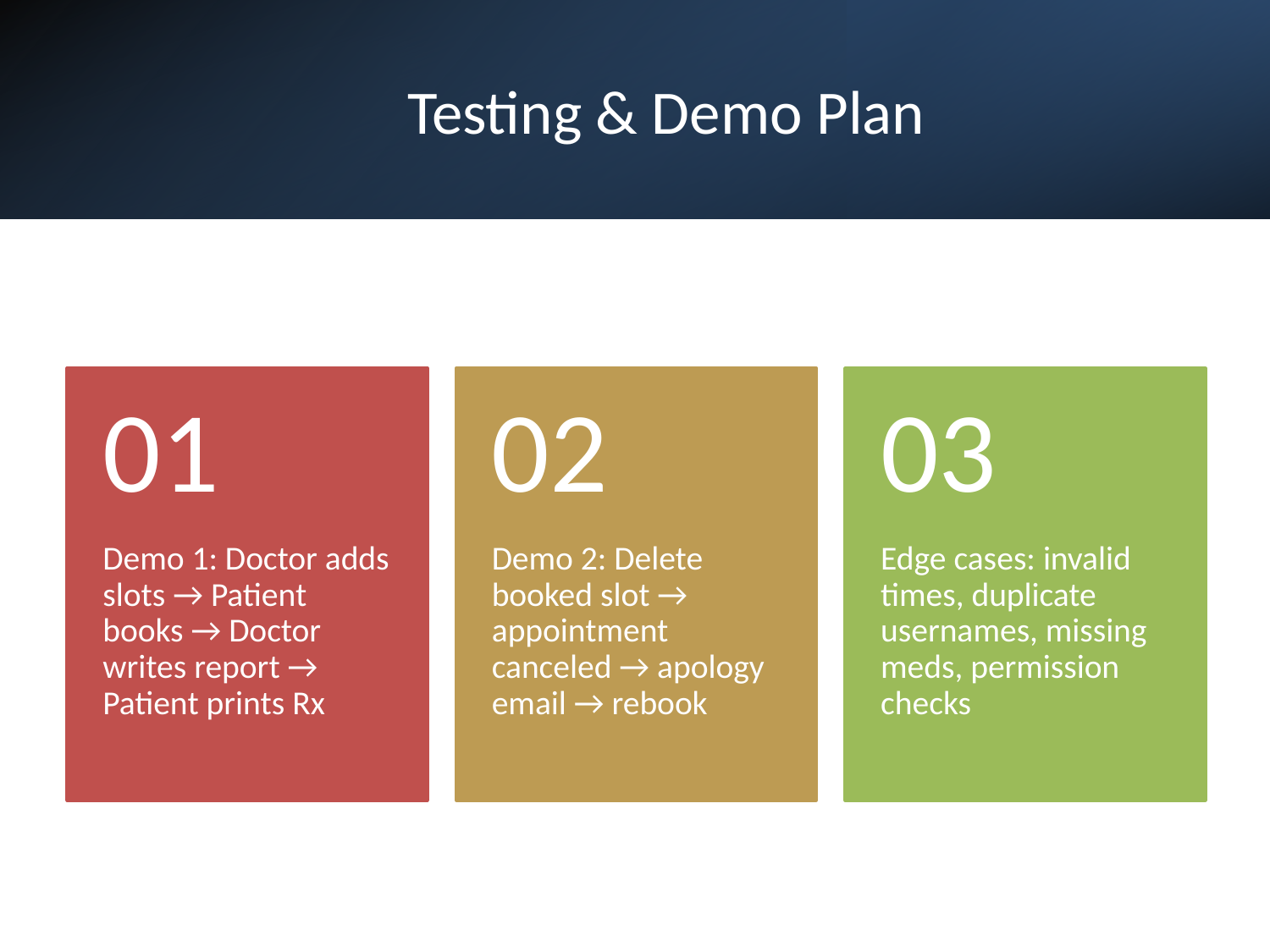

# Testing & Demo Plan
Demo 1: Doctor adds slots → Patient books → Doctor writes report → Patient prints Rx
01
Demo 2: Delete booked slot → appointment canceled → apology email → rebook
02
Edge cases: invalid times, duplicate usernames, missing meds, permission checks
03